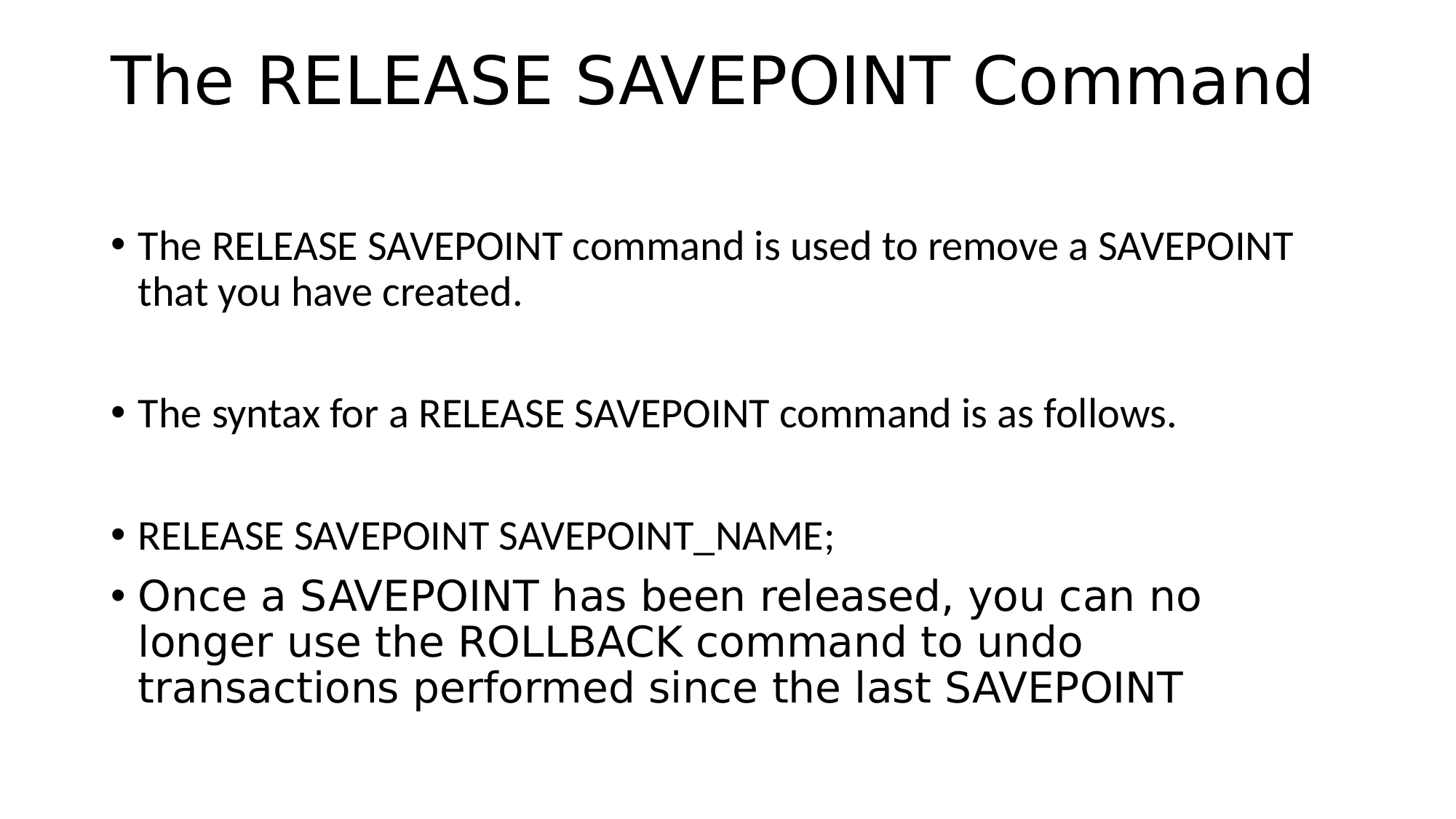

# The RELEASE SAVEPOINT Command
The RELEASE SAVEPOINT command is used to remove a SAVEPOINT that you have created.

The syntax for a RELEASE SAVEPOINT command is as follows.

RELEASE SAVEPOINT SAVEPOINT_NAME;
Once a SAVEPOINT has been released, you can no longer use the ROLLBACK command to undo transactions performed since the last SAVEPOINT